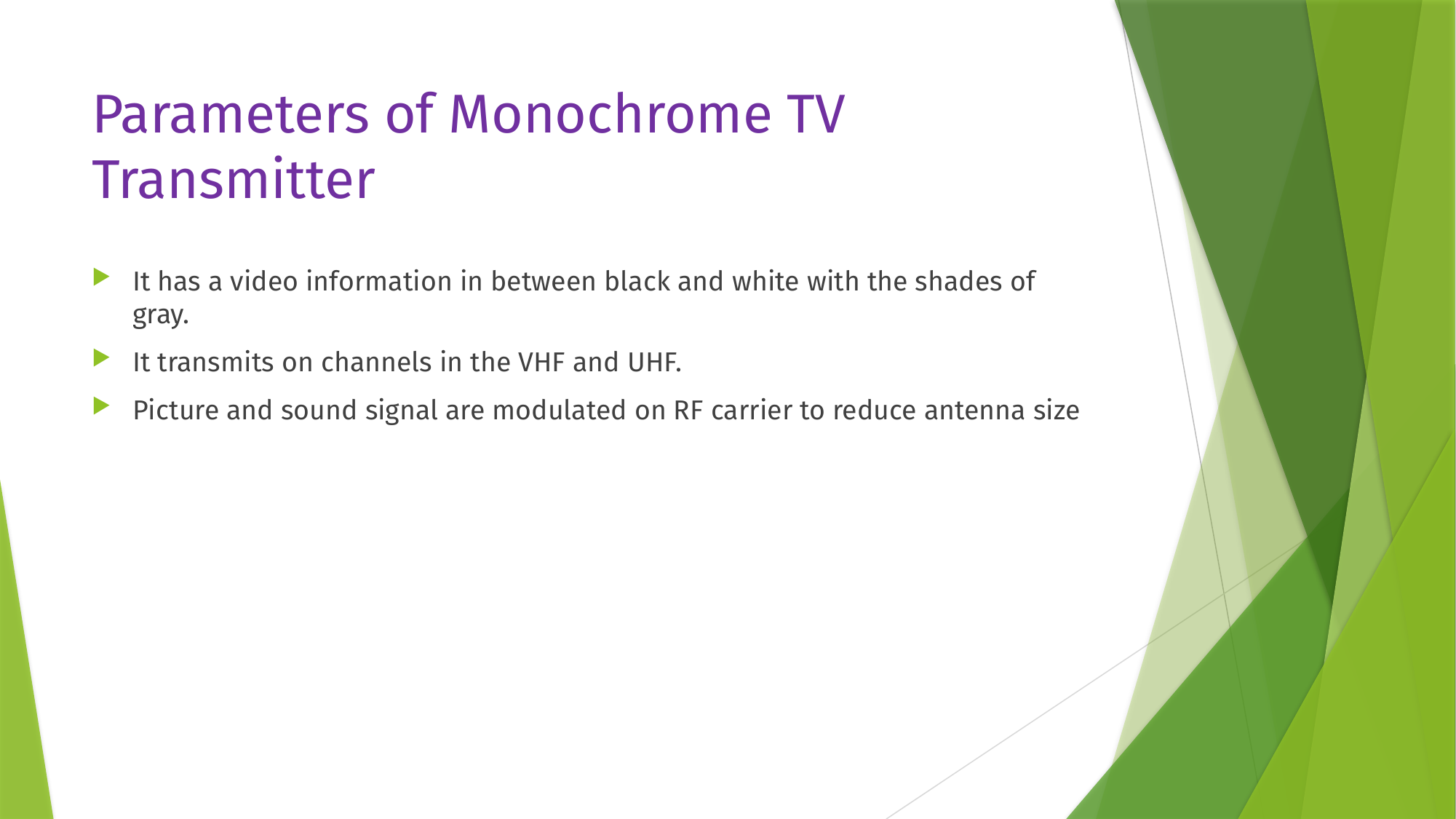

# Parameters of Monochrome TV Transmitter
It has a video information in between black and white with the shades of gray.
It transmits on channels in the VHF and UHF.
Picture and sound signal are modulated on RF carrier to reduce antenna size